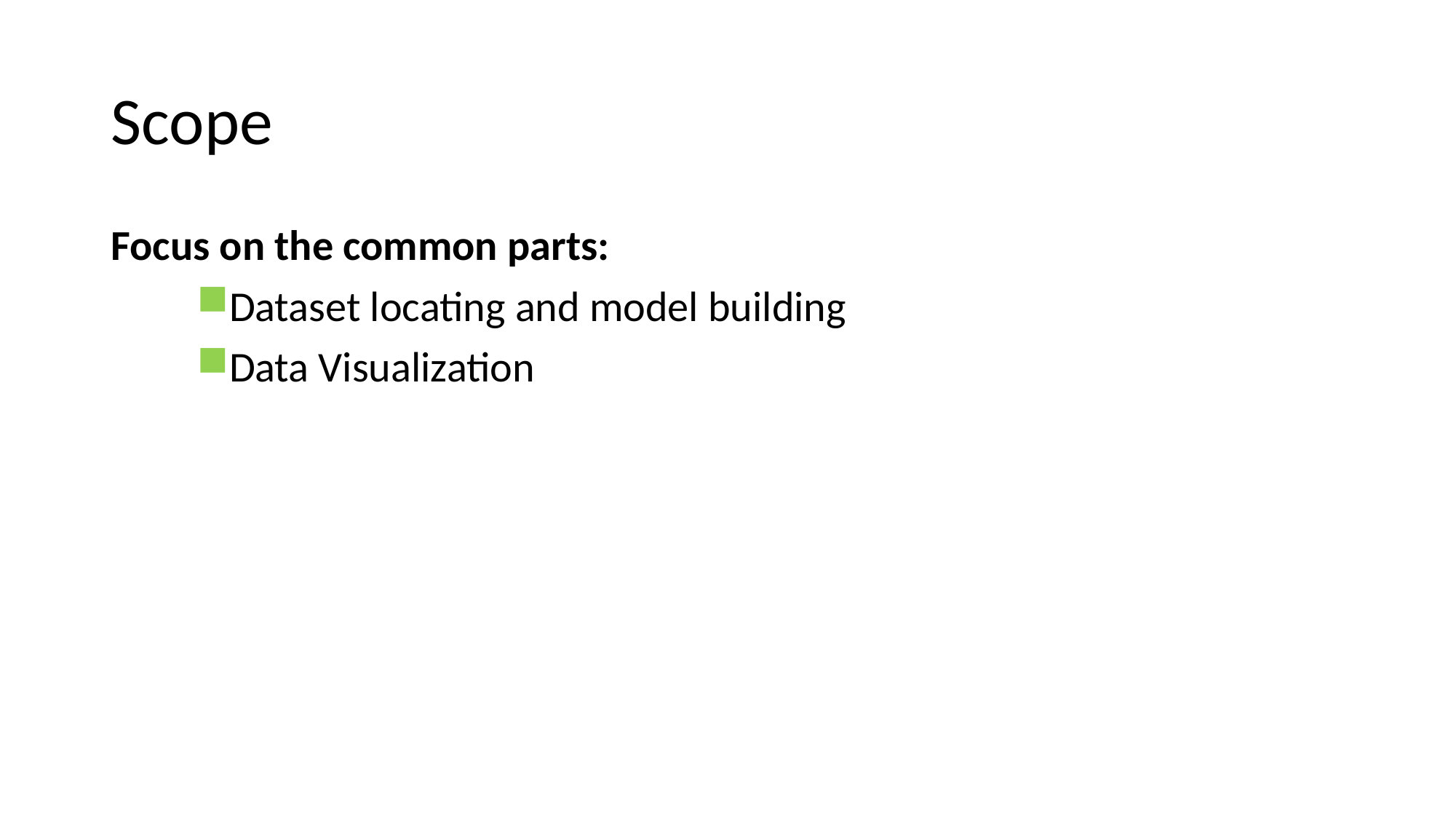

# Scope
Focus on the common parts:
Dataset locating and model building
Data Visualization